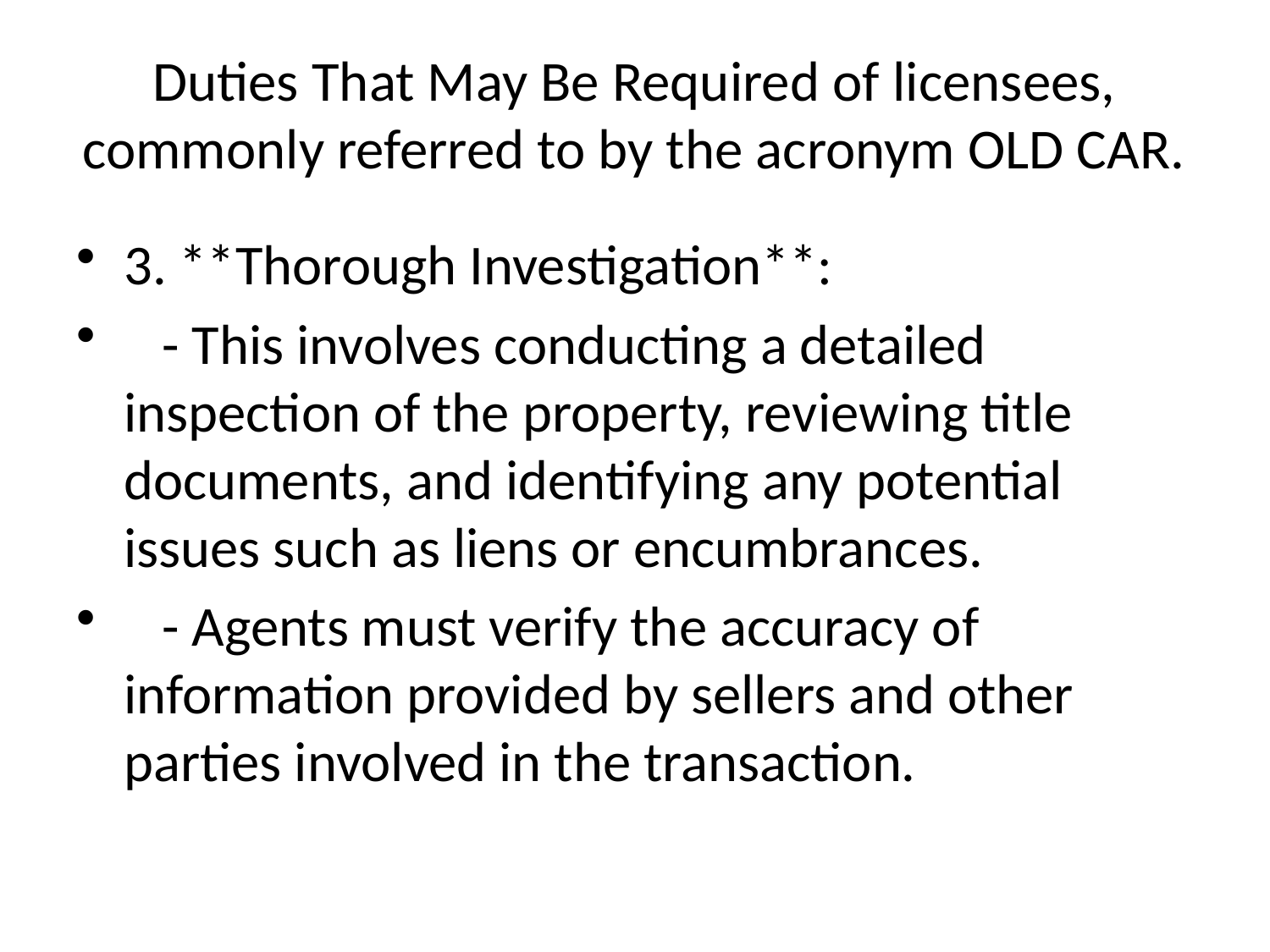

# Duties That May Be Required of licensees, commonly referred to by the acronym OLD CAR.

3. **Thorough Investigation**:
   - This involves conducting a detailed inspection of the property, reviewing title documents, and identifying any potential issues such as liens or encumbrances.
   - Agents must verify the accuracy of information provided by sellers and other parties involved in the transaction.